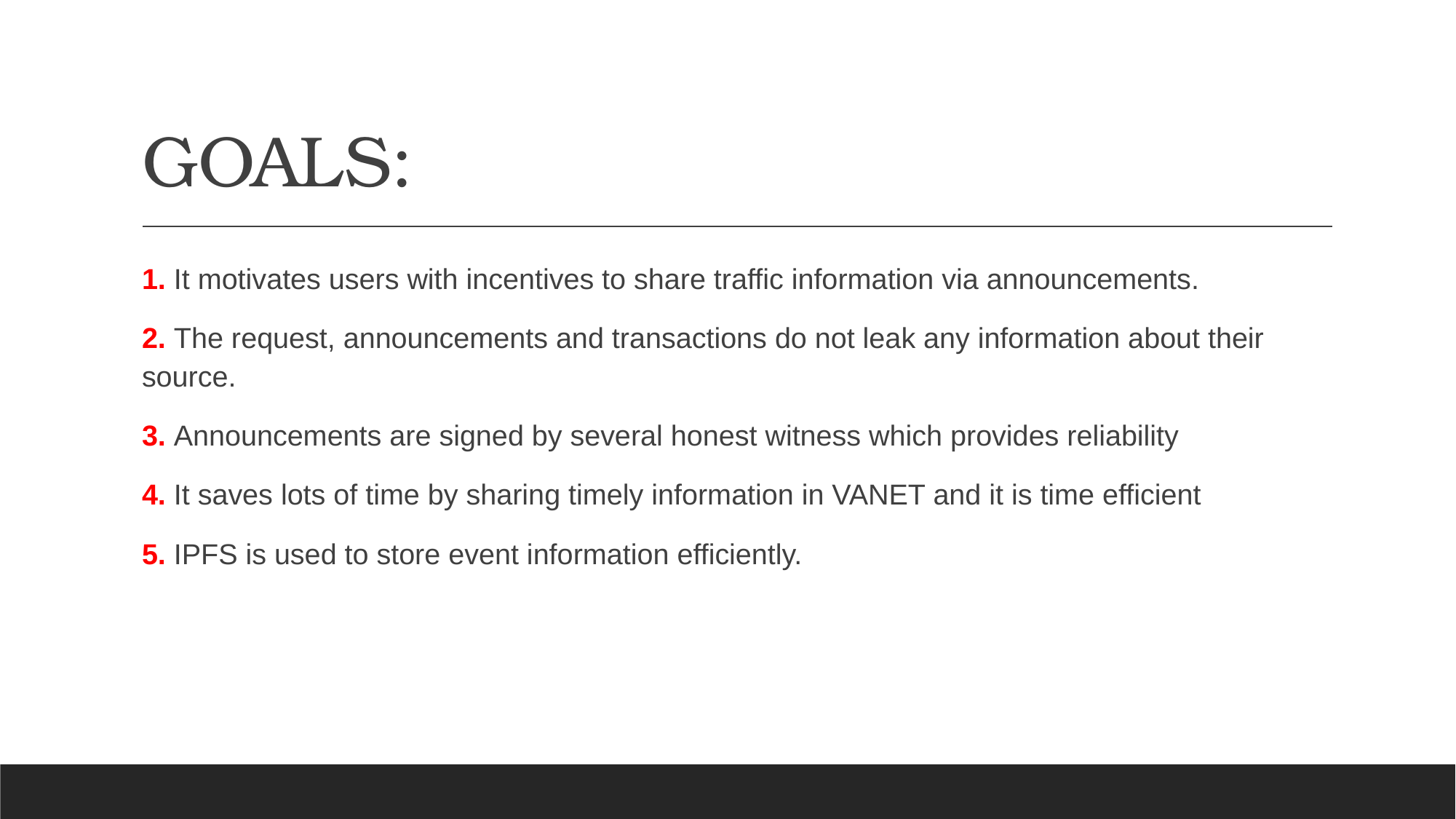

# GOALS:
1. It motivates users with incentives to share traffic information via announcements.
2. The request, announcements and transactions do not leak any information about their source.
3. Announcements are signed by several honest witness which provides reliability
4. It saves lots of time by sharing timely information in VANET and it is time efficient
5. IPFS is used to store event information efficiently.